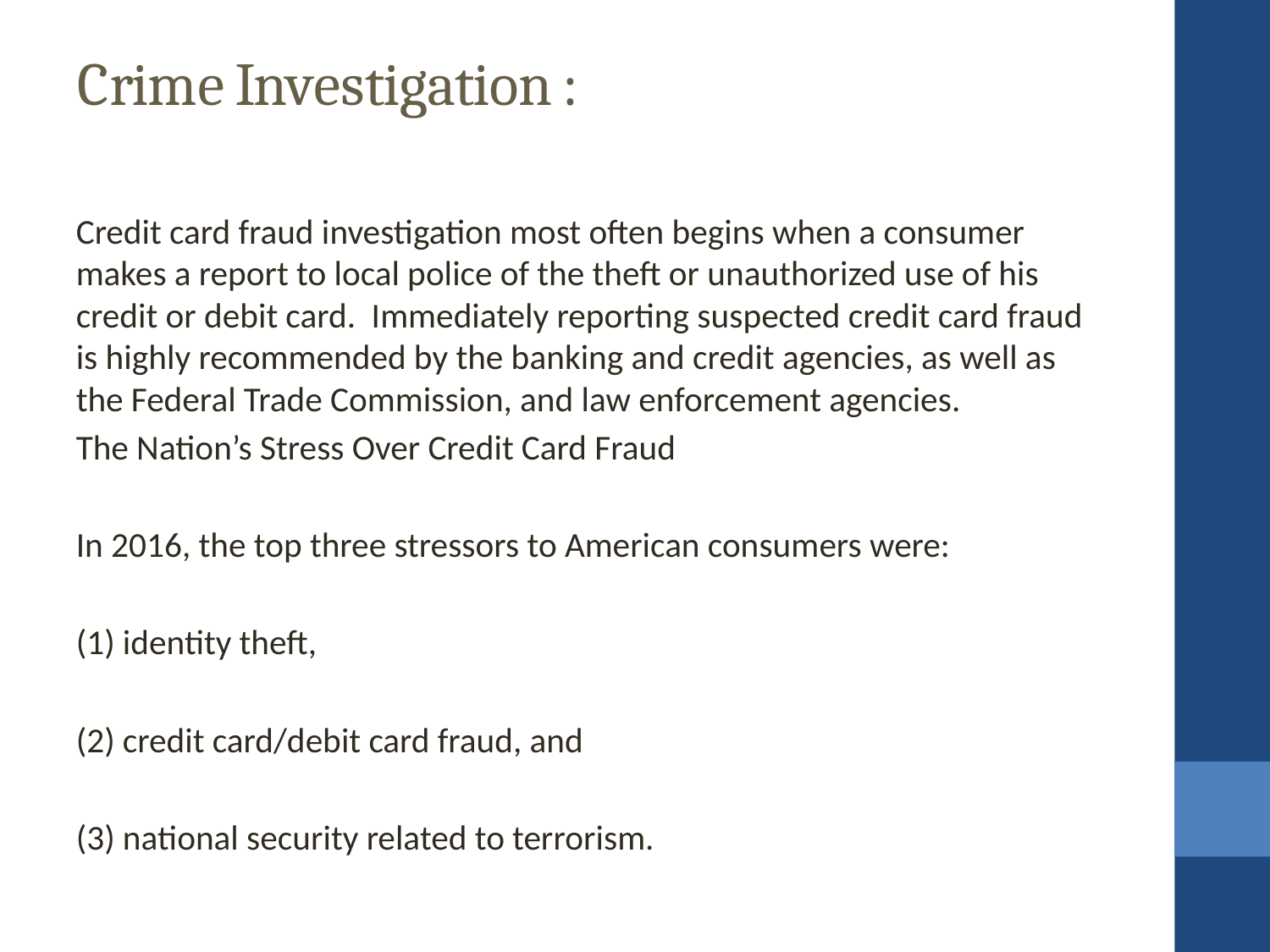

Crime Investigation :
Credit card fraud investigation most often begins when a consumer makes a report to local police of the theft or unauthorized use of his credit or debit card.  Immediately reporting suspected credit card fraud is highly recommended by the banking and credit agencies, as well as the Federal Trade Commission, and law enforcement agencies.
The Nation’s Stress Over Credit Card Fraud

In 2016, the top three stressors to American consumers were:

(1) identity theft,

(2) credit card/debit card fraud, and

(3) national security related to terrorism.